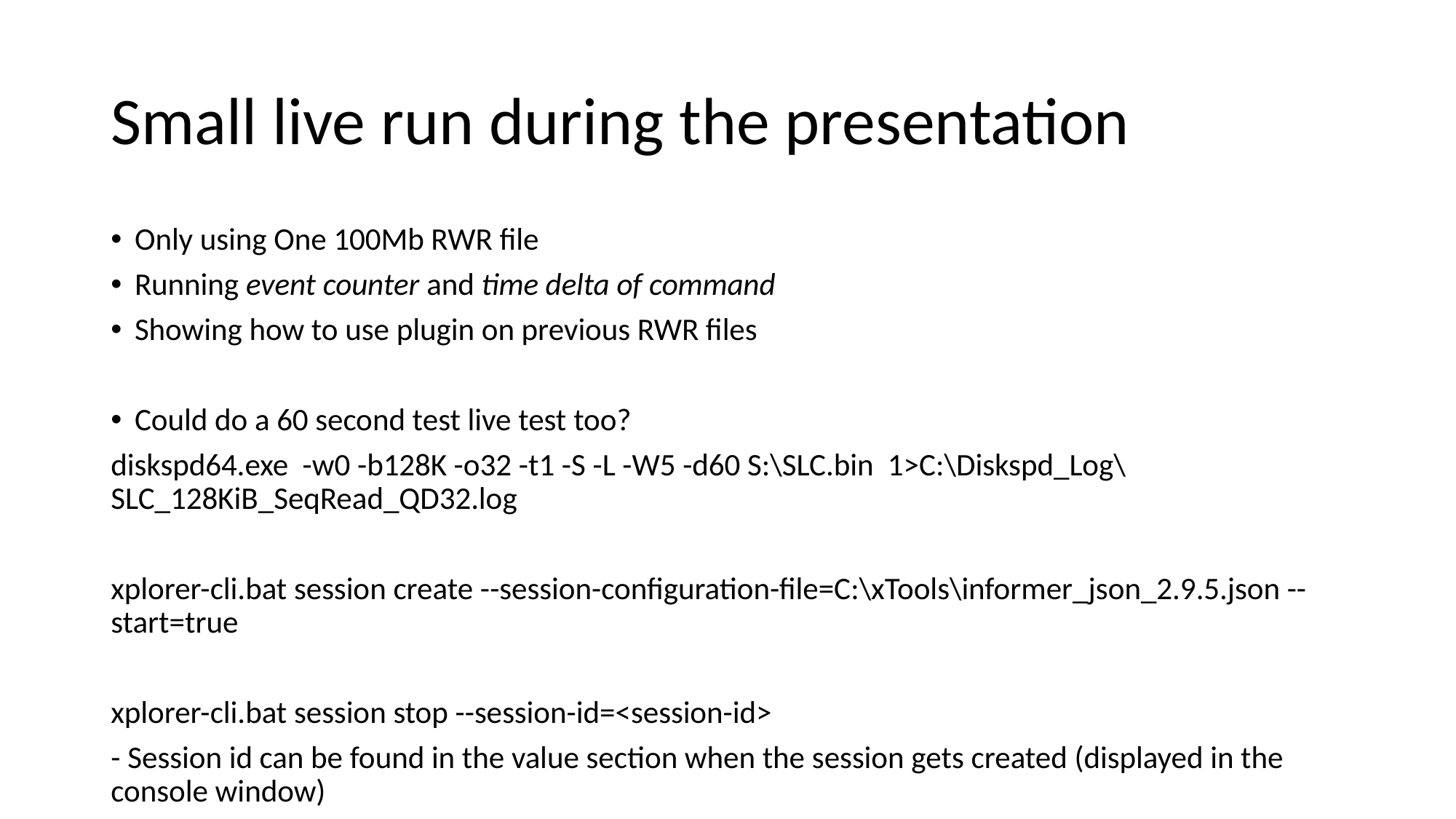

# Small live run during the presentation
Only using One 100Mb RWR file
Running event counter and time delta of command
Showing how to use plugin on previous RWR files

Could do a 60 second test live test too?
diskspd64.exe  -w0 -b128K -o32 -t1 -S -L -W5 -d60 S:\SLC.bin  1>C:\Diskspd_Log\SLC_128KiB_SeqRead_QD32.log

xplorer-cli.bat session create --session-configuration-file=C:\xTools\informer_json_2.9.5.json --start=true

xplorer-cli.bat session stop --session-id=<session-id>
- Session id can be found in the value section when the session gets created (displayed in the console window)